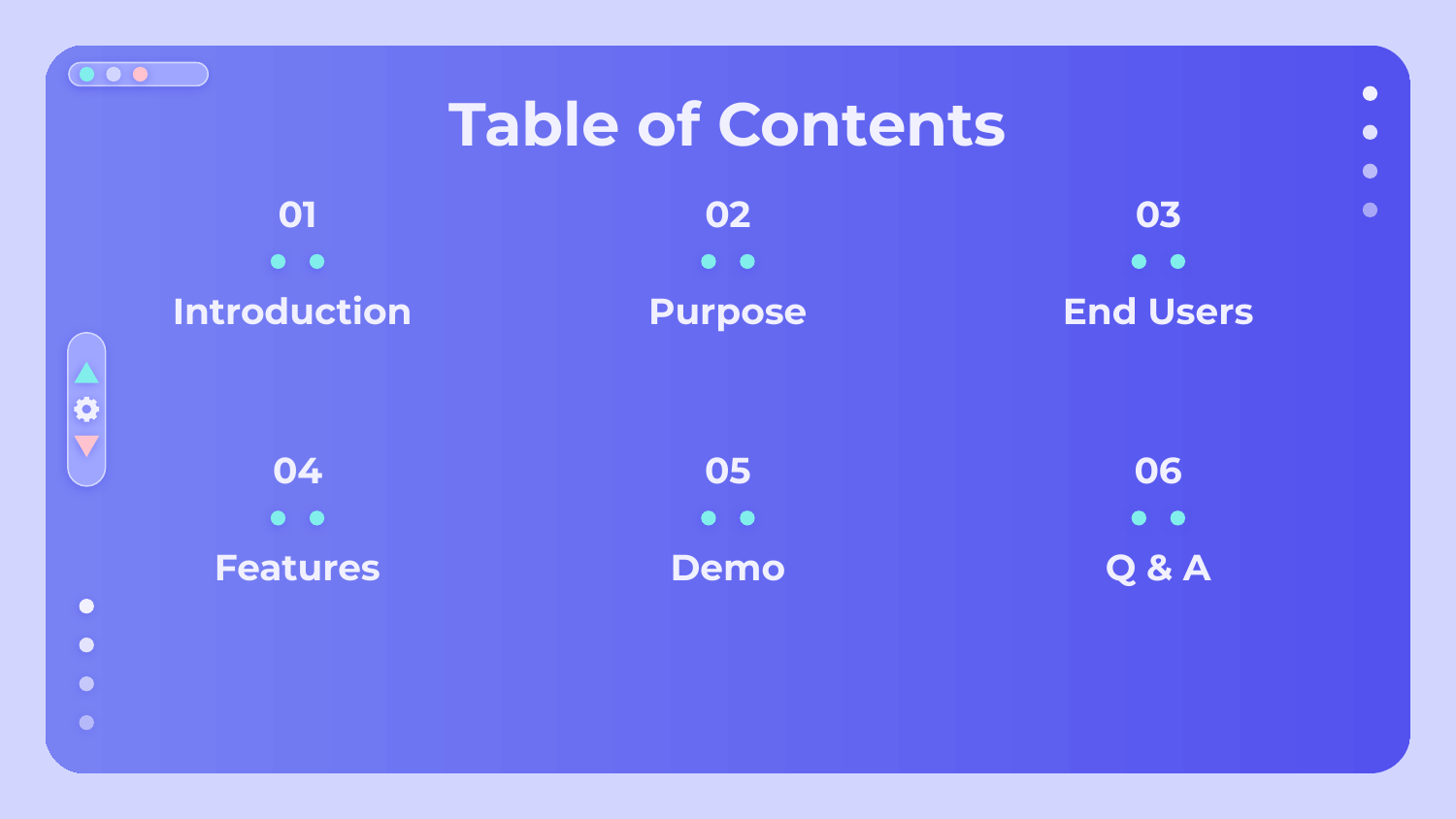

# Table of Contents
01
02
03

Introduction
End Users
Purpose

04
05
06

Demo
Features
Q & A